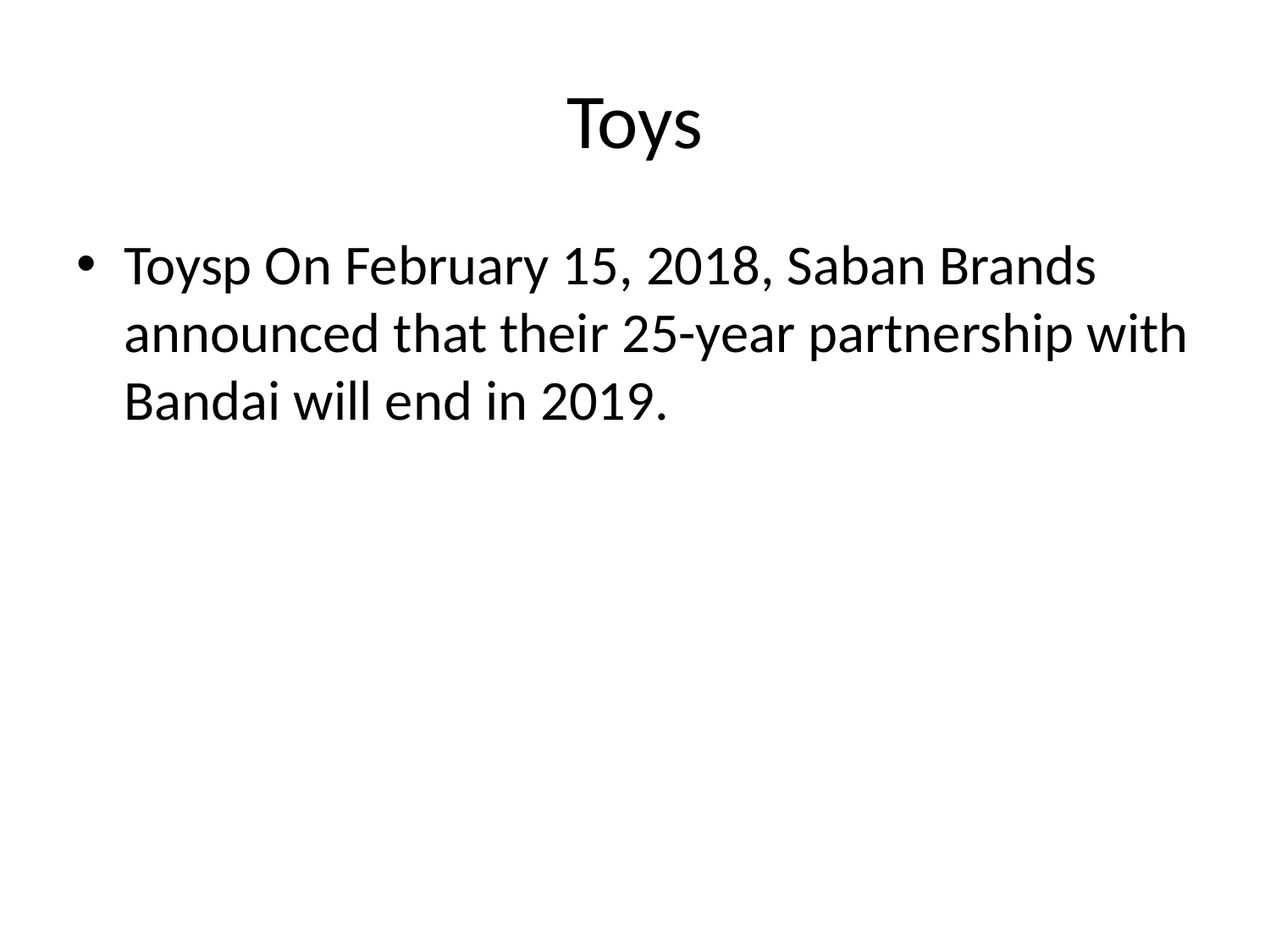

# Toys
Toysp On February 15, 2018, Saban Brands announced that their 25-year partnership with Bandai will end in 2019.